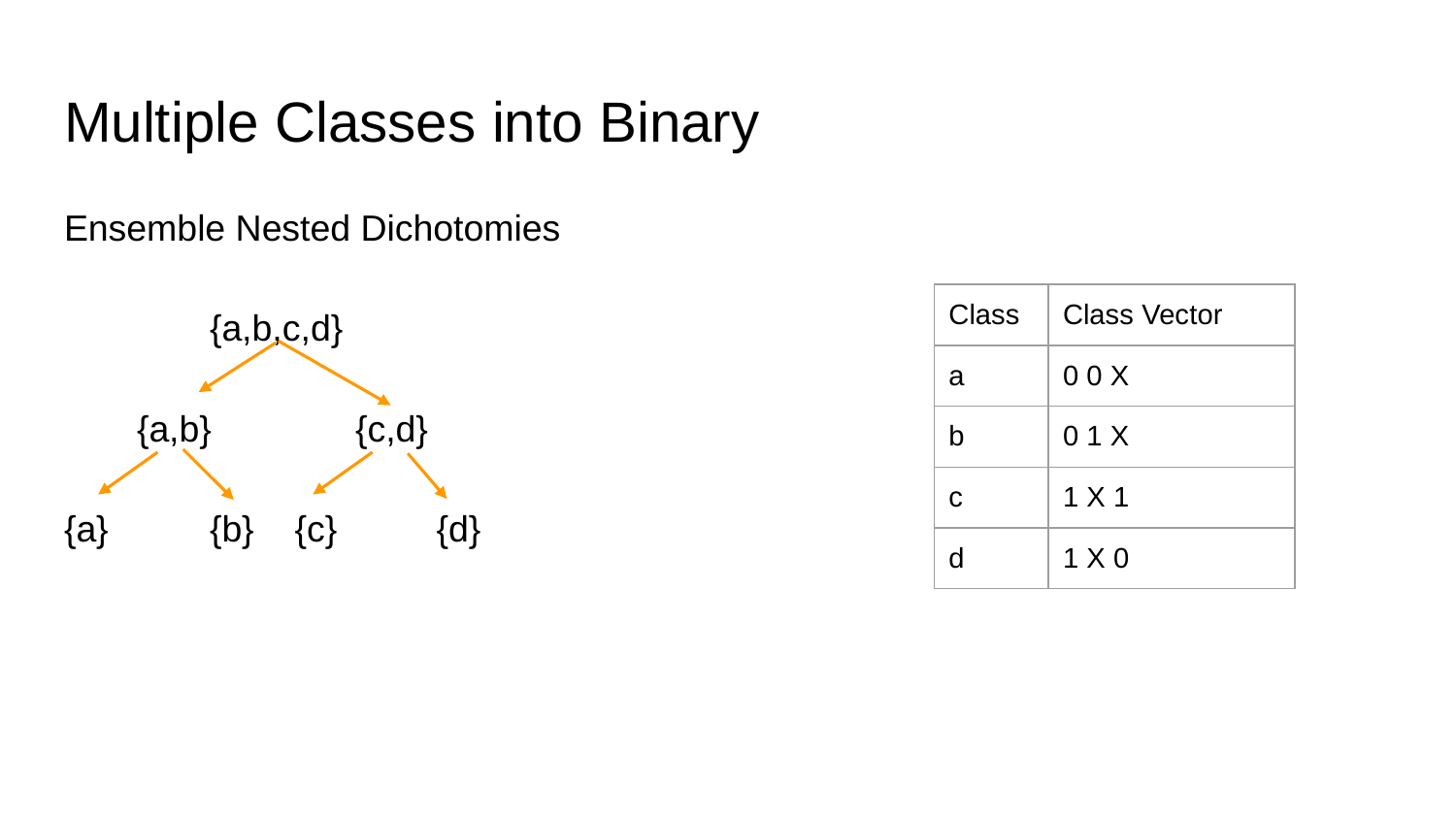

# Multiple Classes into Binary
Ensemble Nested Dichotomies

	{a,b,c,d}

{a,b}	{c,d}

{a}	{b}    {c}	        {d}
| Class | Class Vector |
| --- | --- |
| a | 0 0 X |
| b | 0 1 X |
| c | 1 X 1 |
| d | 1 X 0 |